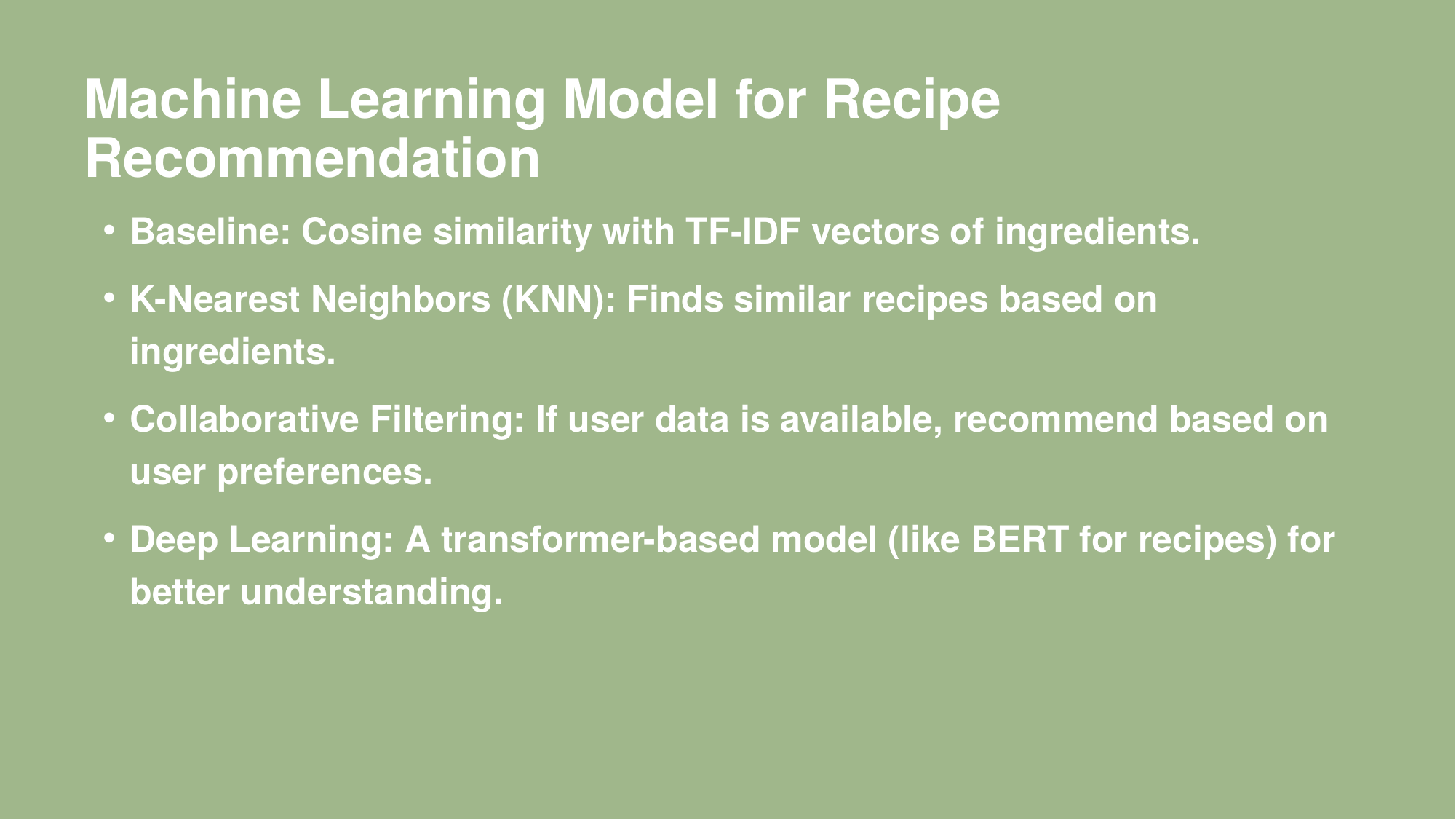

# Machine Learning Model for Recipe Recommendation
Baseline: Cosine similarity with TF-IDF vectors of ingredients.
K-Nearest Neighbors (KNN): Finds similar recipes based on ingredients.
Collaborative Filtering: If user data is available, recommend based on user preferences.
Deep Learning: A transformer-based model (like BERT for recipes) for better understanding.